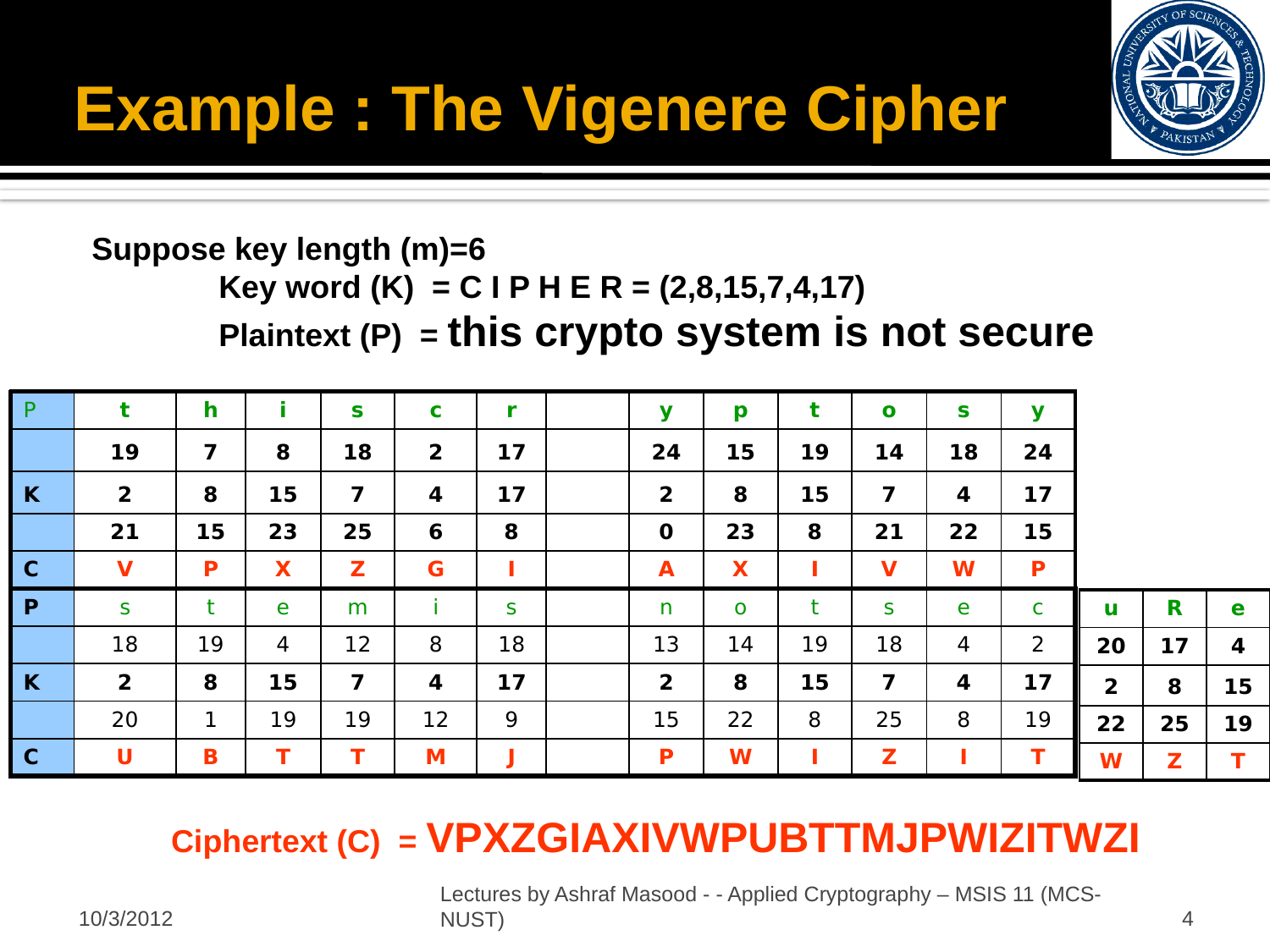

# Example : The Vigenere Cipher
Suppose key length (m)=6
	Key word (K)  = C I P H E R = (2,8,15,7,4,17)
	Plaintext (P)  = this crypto system is not secure
| P | t | h | i | s | c | r |  | y | p | t | o | s | y |
| --- | --- | --- | --- | --- | --- | --- | --- | --- | --- | --- | --- | --- | --- |
|  | 19 | 7 | 8 | 18 | 2 | 17 |  | 24 | 15 | 19 | 14 | 18 | 24 |
| K | 2 | 8 | 15 | 7 | 4 | 17 |  | 2 | 8 | 15 | 7 | 4 | 17 |
|  | 21 | 15 | 23 | 25 | 6 | 8 |  | 0 | 23 | 8 | 21 | 22 | 15 |
| C | V | P | X | Z | G | I |  | A | X | I | V | W | P |
| P | s | t | e | m | i | s |  | n | o | t | s | e | c |
|  | 18 | 19 | 4 | 12 | 8 | 18 |  | 13 | 14 | 19 | 18 | 4 | 2 |
| K | 2 | 8 | 15 | 7 | 4 | 17 |  | 2 | 8 | 15 | 7 | 4 | 17 |
|  | 20 | 1 | 19 | 19 | 12 | 9 |  | 15 | 22 | 8 | 25 | 8 | 19 |
| C | U | B | T | T | M | J |  | P | W | I | Z | I | T |
| u | R | e |
| --- | --- | --- |
| 20 | 17 | 4 |
| 2 | 8 | 15 |
| 22 | 25 | 19 |
| W | Z | T |
Ciphertext (C)  = VPXZGIAXIVWPUBTTMJPWIZITWZI
10/3/2012
4
Lectures by Ashraf Masood - - Applied Cryptography – MSIS 11 (MCS-NUST)